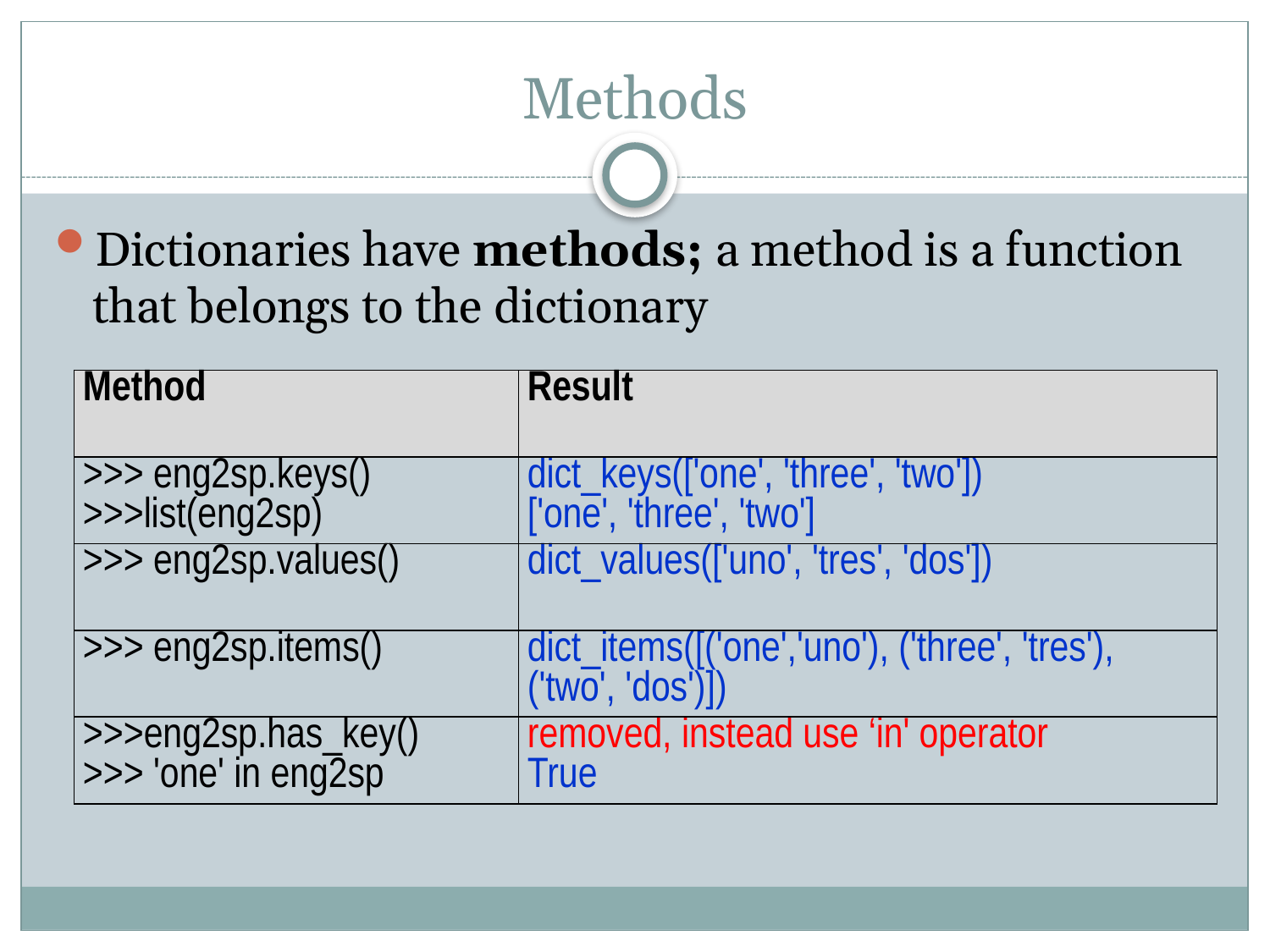

# Methods
Dictionaries have methods; a method is a function that belongs to the dictionary
| Method | Result |
| --- | --- |
| >>> eng2sp.keys() >>>list(eng2sp) | dict\_keys(['one', 'three', 'two']) ['one', 'three', 'two'] |
| >>> eng2sp.values() | dict\_values(['uno', 'tres', 'dos']) |
| >>> eng2sp.items() | dict\_items([('one','uno'), ('three', 'tres'), ('two', 'dos')]) |
| >>>eng2sp.has\_key() >>> 'one' in eng2sp | removed, instead use ‘in' operator True |